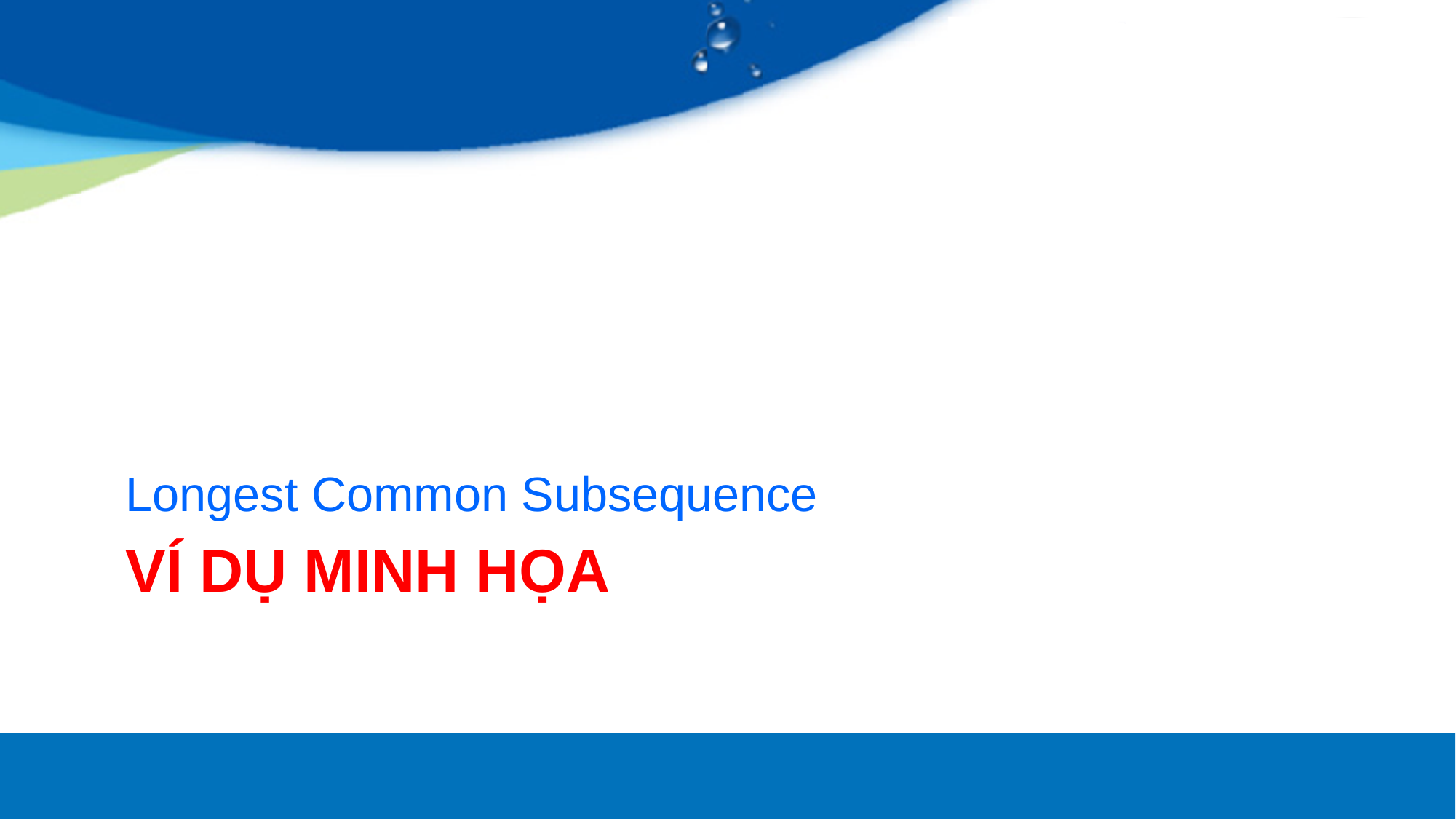

Longest Common Subsequence
# Ví dụ minh họa